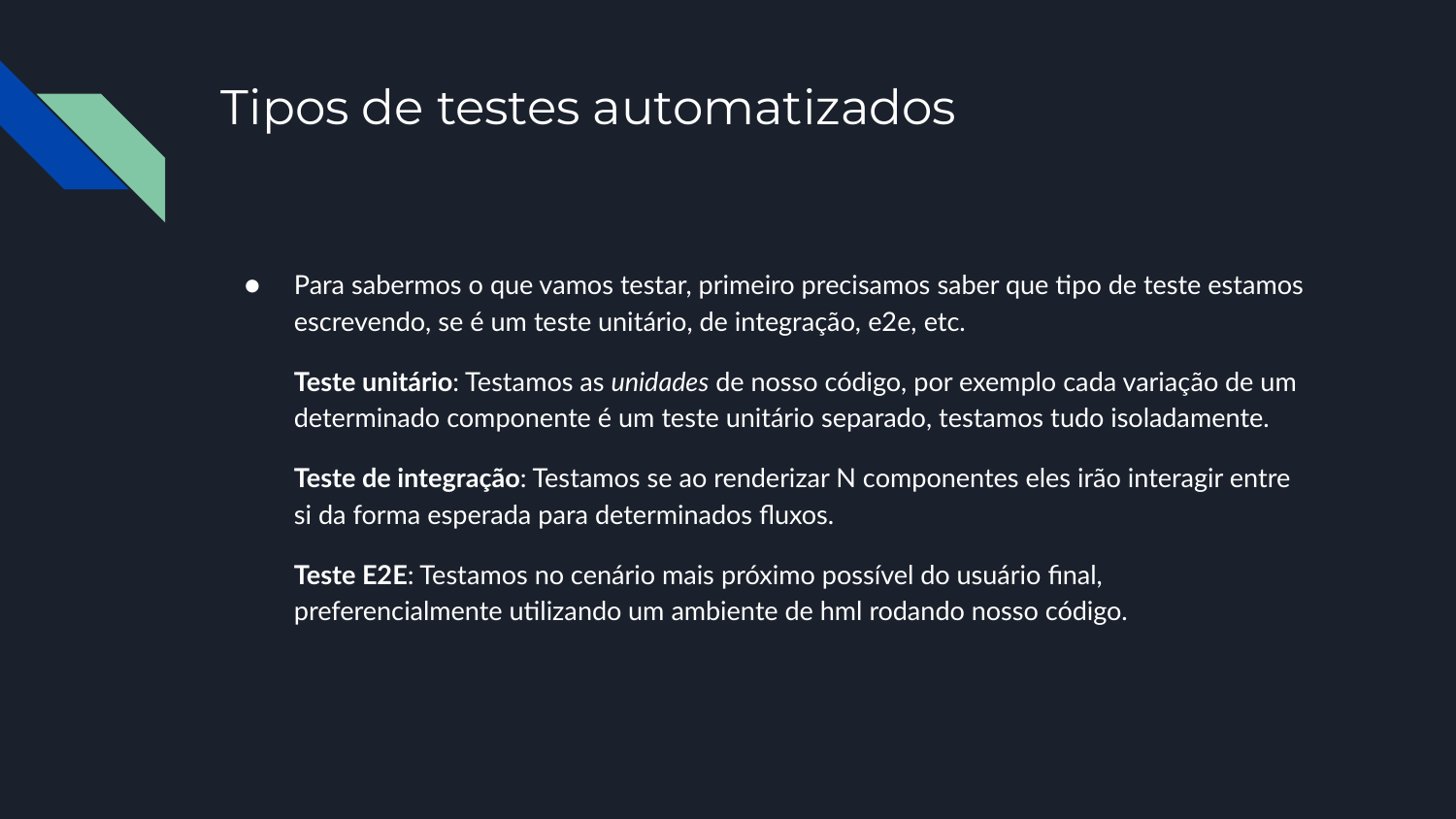

# Tipos de testes automatizados
Para sabermos o que vamos testar, primeiro precisamos saber que tipo de teste estamos escrevendo, se é um teste unitário, de integração, e2e, etc.
Teste unitário: Testamos as unidades de nosso código, por exemplo cada variação de um determinado componente é um teste unitário separado, testamos tudo isoladamente.
Teste de integração: Testamos se ao renderizar N componentes eles irão interagir entre si da forma esperada para determinados fluxos.
Teste E2E: Testamos no cenário mais próximo possível do usuário final, preferencialmente utilizando um ambiente de hml rodando nosso código.